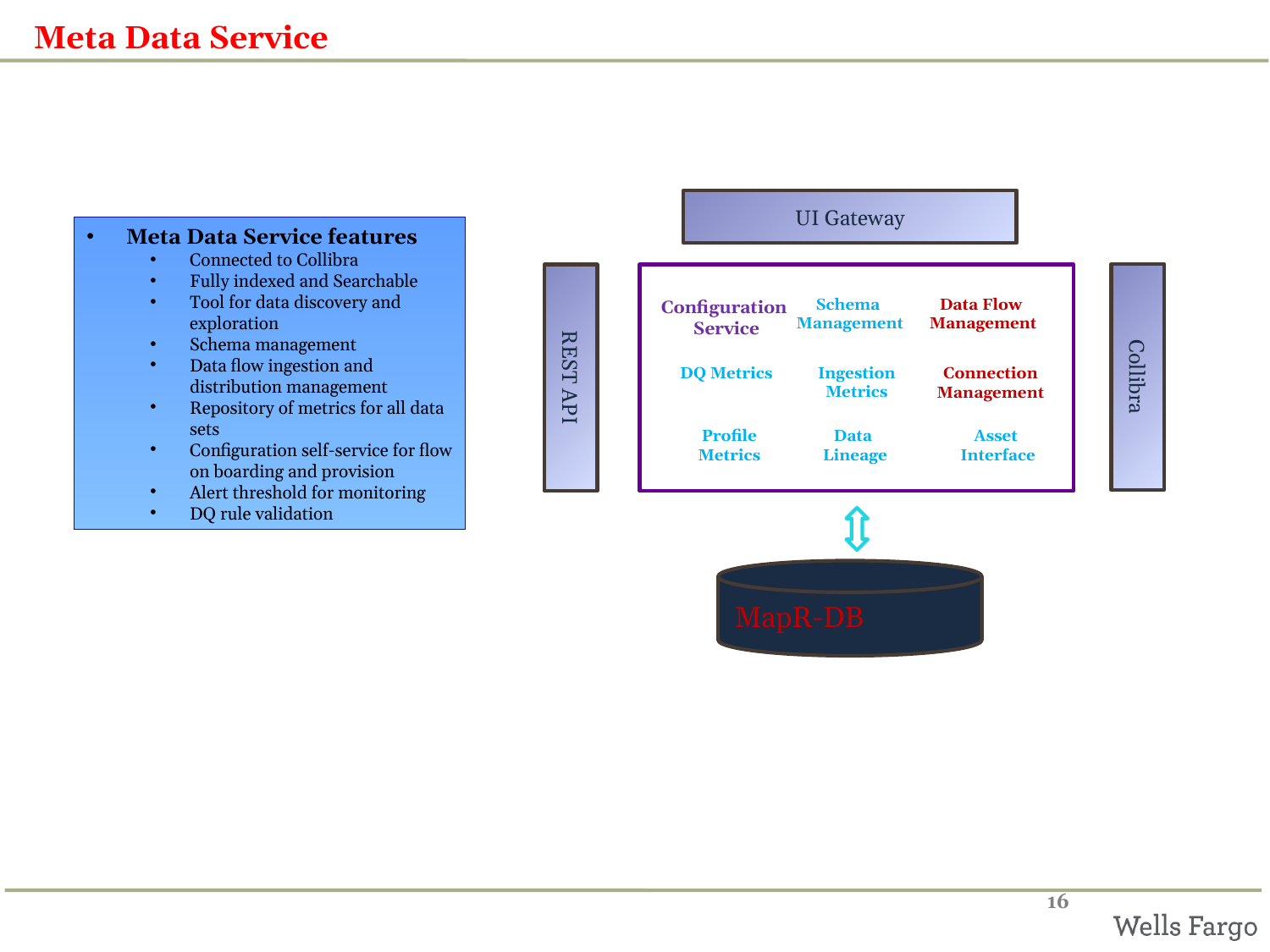

# Meta Data Service
UI Gateway
Meta Data Service features
Connected to Collibra
Fully indexed and Searchable
Tool for data discovery and exploration
Schema management
Data flow ingestion and distribution management
Repository of metrics for all data sets
Configuration self-service for flow on boarding and provision
Alert threshold for monitoring
DQ rule validation
Collibra
REST API

Schema
Management
Data Flow
Management
Configuration
Service
DQ Metrics
Ingestion
Metrics
Connection
Management
Profile
Metrics
Data
Lineage
Asset
Interface

MapR-DB
16